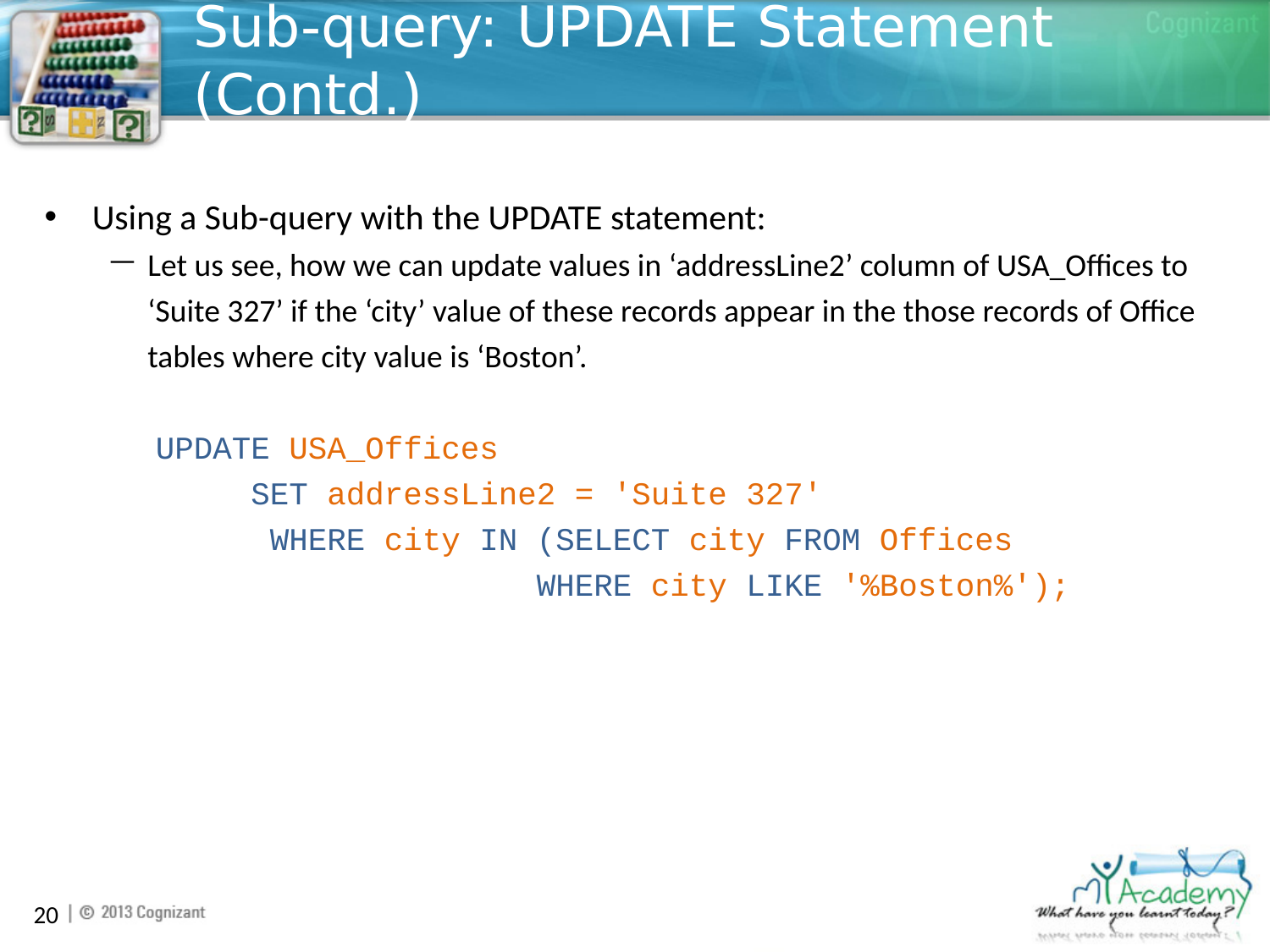

# Sub-query: UPDATE Statement (Contd.)
Using a Sub-query with the UPDATE statement:
Let us see, how we can update values in ‘addressLine2’ column of USA_Offices to ‘Suite 327’ if the ‘city’ value of these records appear in the those records of Office tables where city value is ‘Boston’.

UPDATE USA_Offices
     SET addressLine2 = 'Suite 327'
      WHERE city IN (SELECT city FROM Offices
                   	WHERE city LIKE '%Boston%');
20